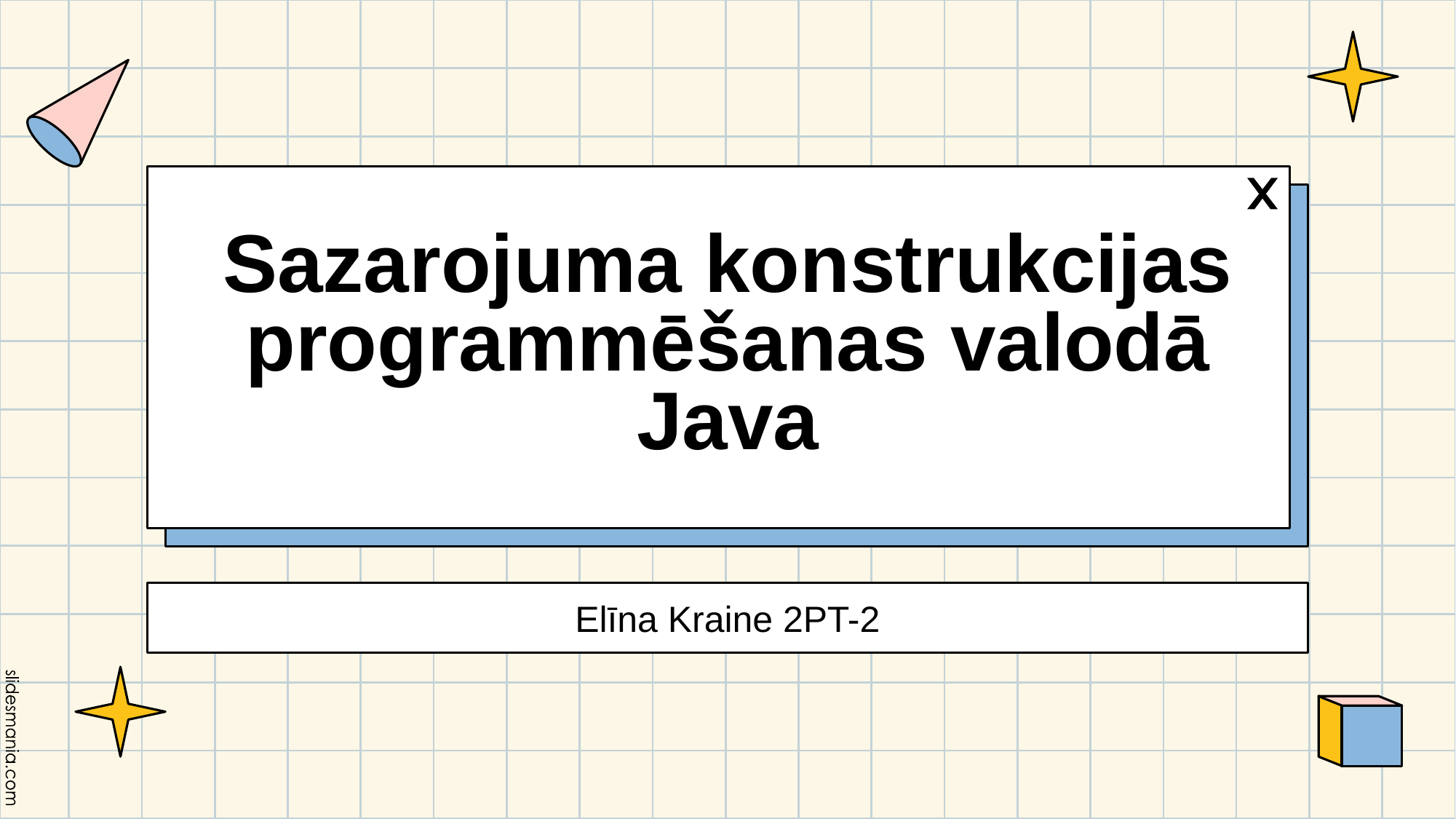

# Sazarojuma konstrukcijas programmēšanas valodā Java
Elīna Kraine 2PT-2